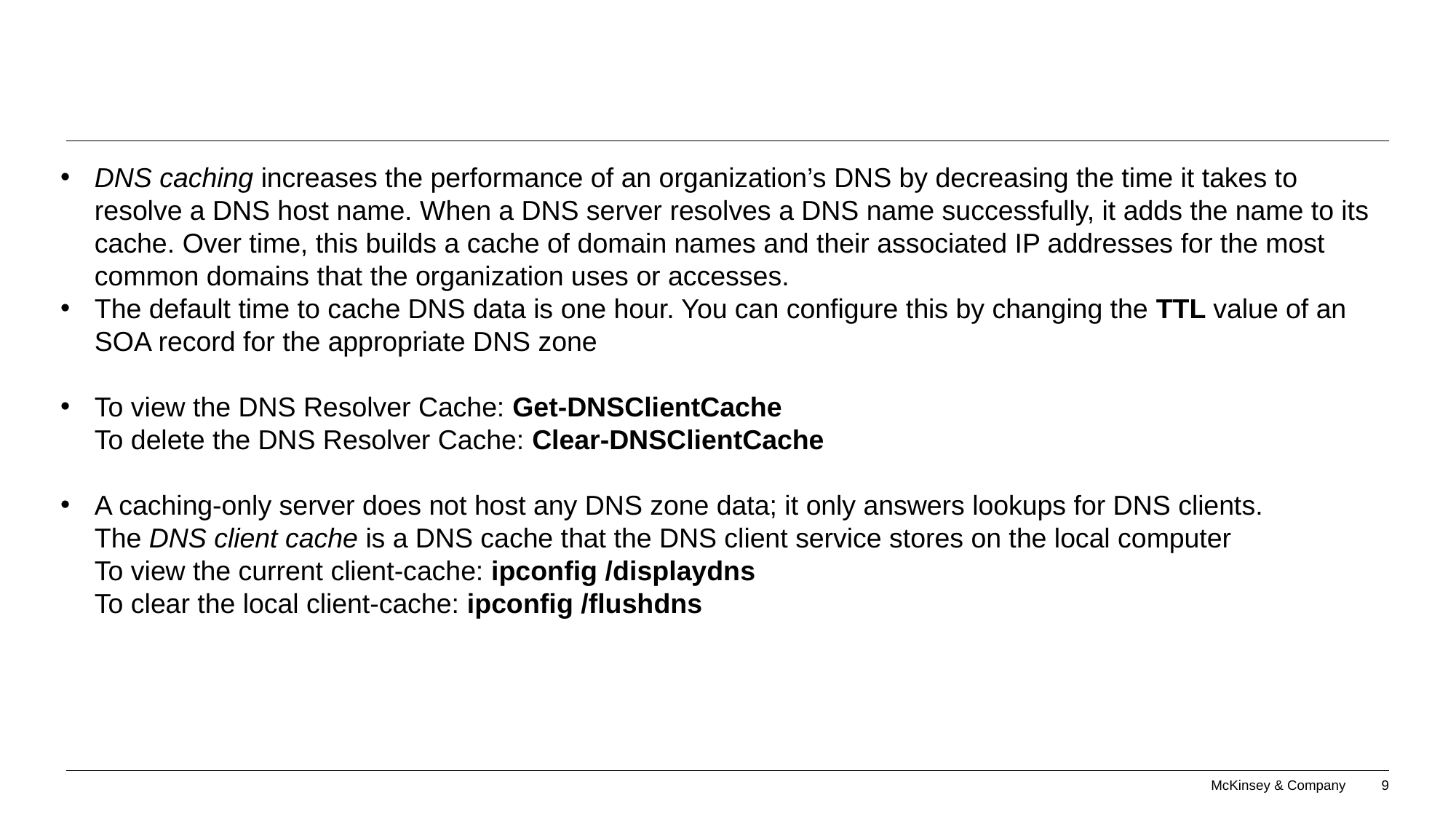

#

DNS caching increases the performance of an organization’s DNS by decreasing the time it takes to resolve a DNS host name. When a DNS server resolves a DNS name successfully, it adds the name to its cache. Over time, this builds a cache of domain names and their associated IP addresses for the most common domains that the organization uses or accesses.
The default time to cache DNS data is one hour. You can configure this by changing the TTL value of an SOA record for the appropriate DNS zone

To view the DNS Resolver Cache: Get-DNSClientCache
To delete the DNS Resolver Cache: Clear-DNSClientCache

A caching-only server does not host any DNS zone data; it only answers lookups for DNS clients.
The DNS client cache is a DNS cache that the DNS client service stores on the local computer
To view the current client-cache: ipconfig /displaydns
To clear the local client-cache: ipconfig /flushdns